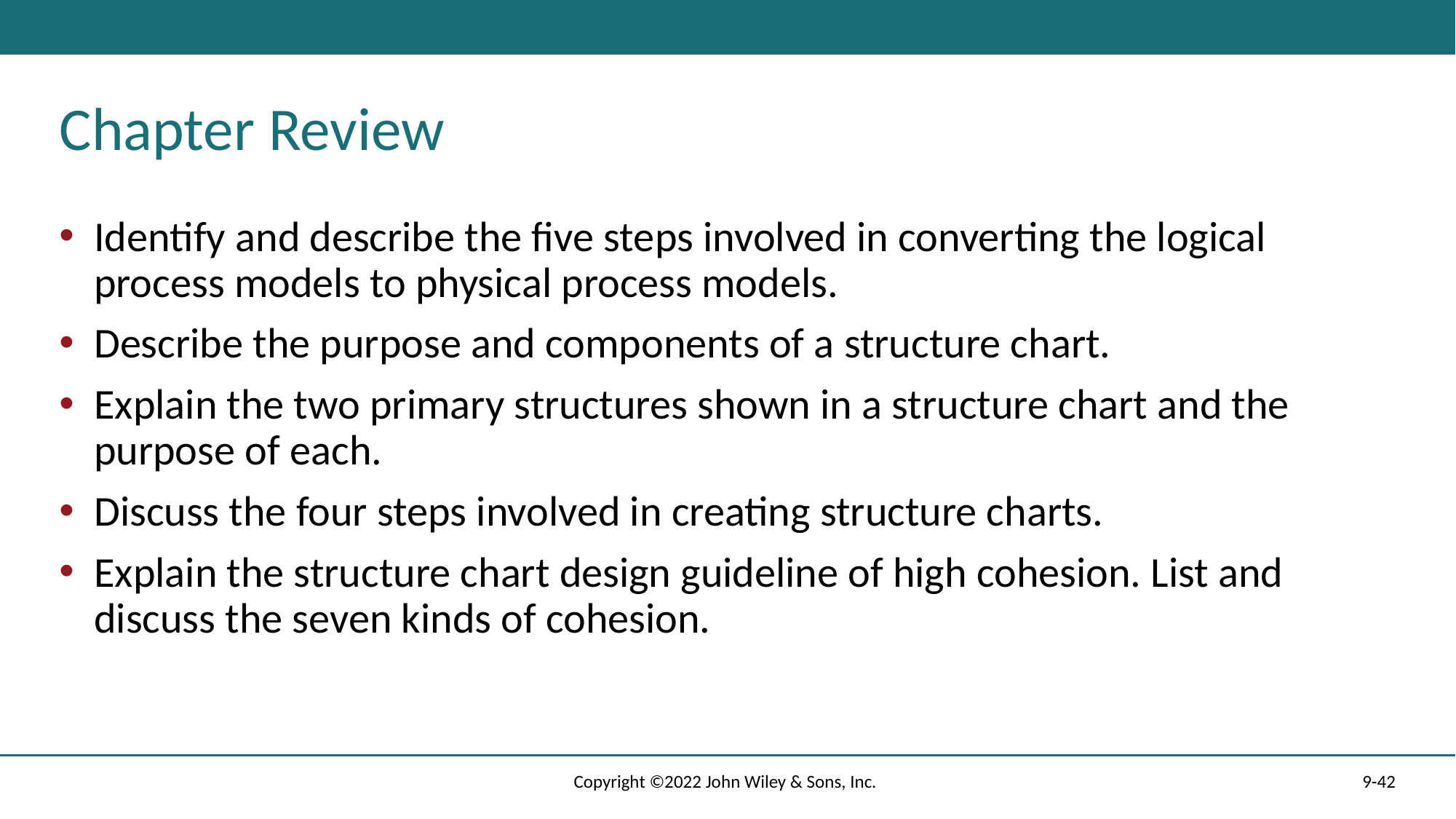

# Chapter Review
Identify and describe the five steps involved in converting the logical process models to physical process models.
Describe the purpose and components of a structure chart.
Explain the two primary structures shown in a structure chart and the purpose of each.
Discuss the four steps involved in creating structure charts.
Explain the structure chart design guideline of high cohesion. List and discuss the seven kinds of cohesion.
Copyright ©2022 John Wiley & Sons, Inc.
9-42